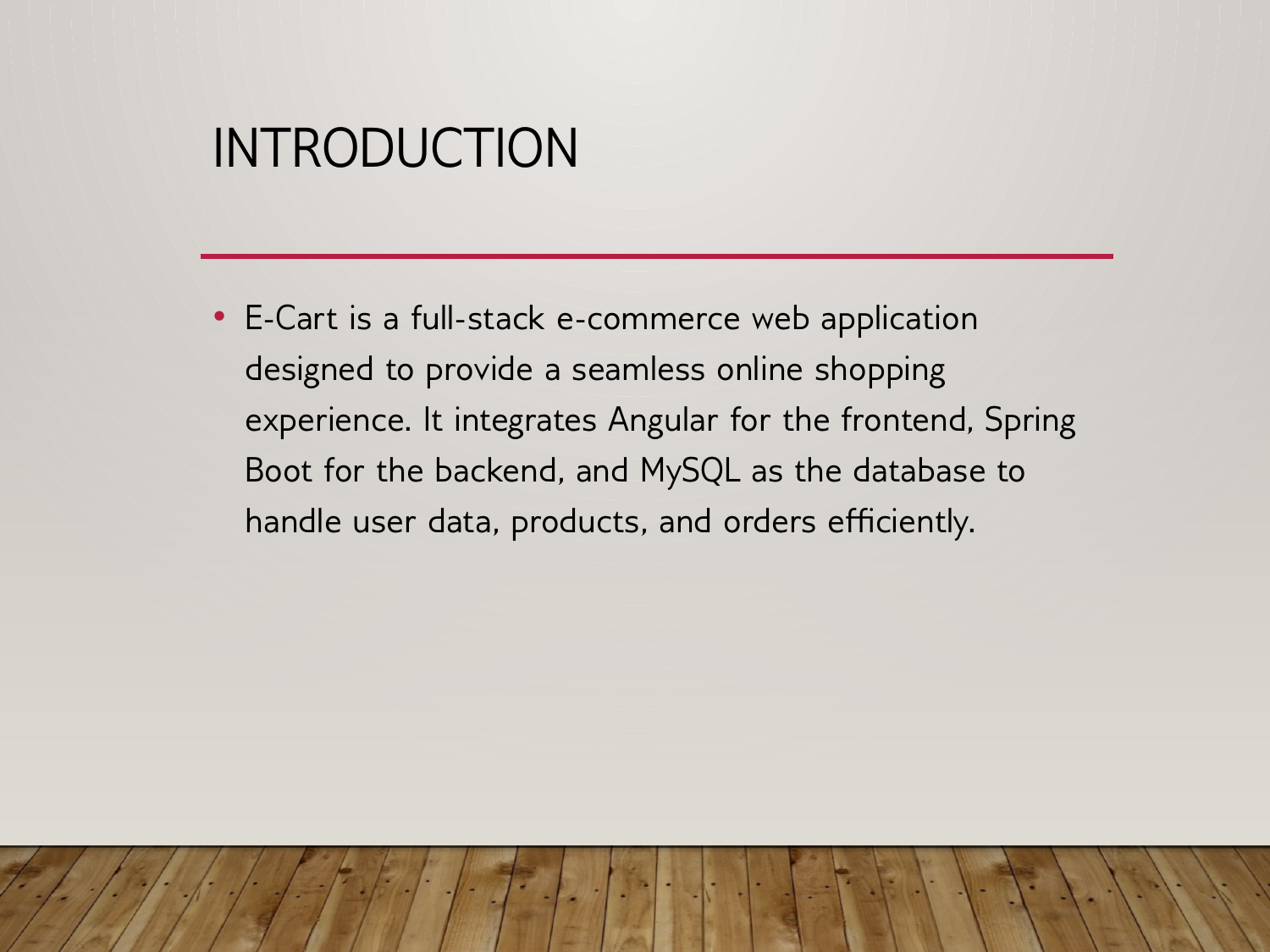

# Introduction
E-Cart is a full-stack e-commerce web application designed to provide a seamless online shopping experience. It integrates Angular for the frontend, Spring Boot for the backend, and MySQL as the database to handle user data, products, and orders efficiently.